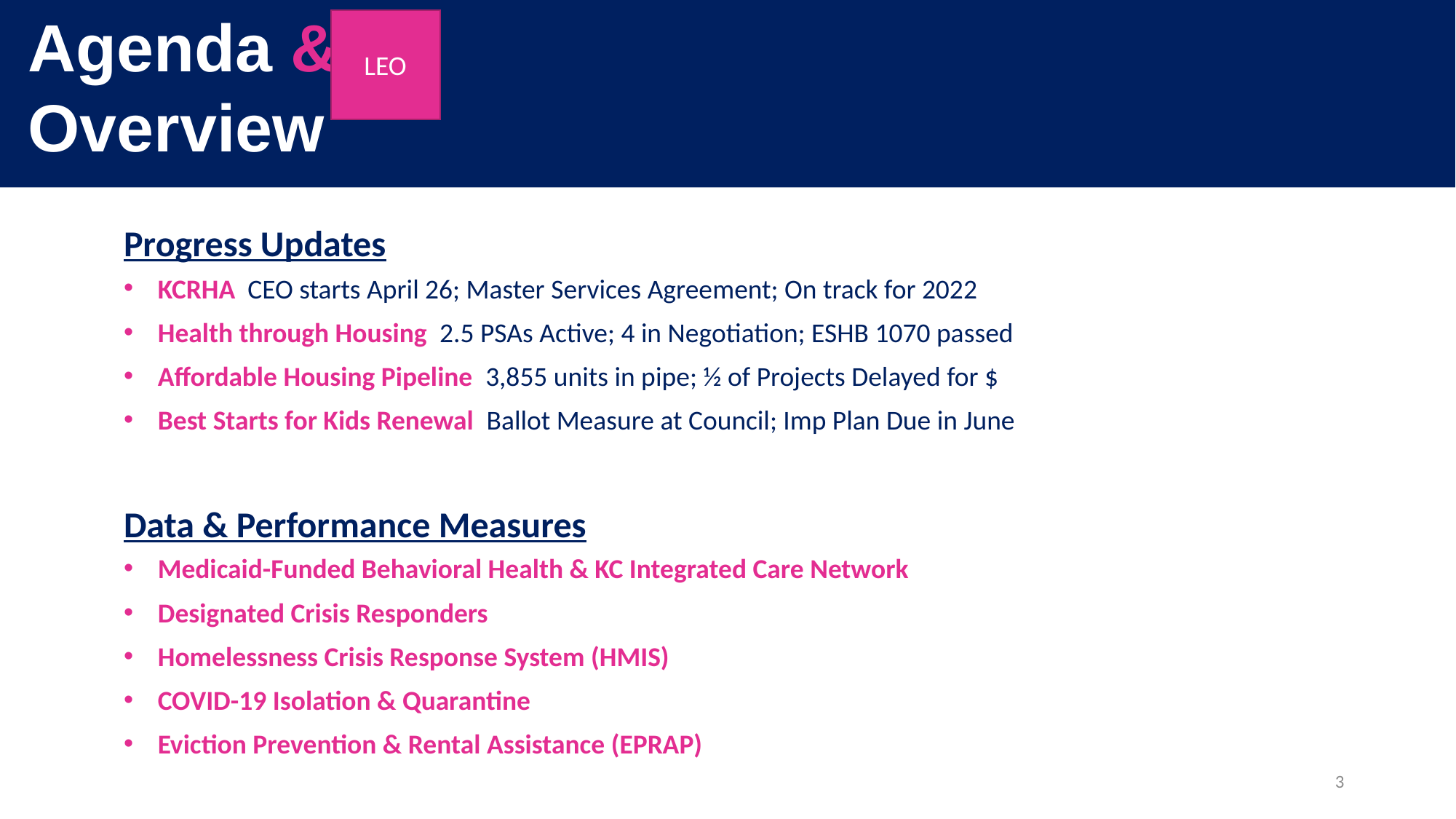

Agenda & Overview
LEO
Progress Updates
KCRHA  CEO starts April 26; Master Services Agreement; On track for 2022
Health through Housing  2.5 PSAs Active; 4 in Negotiation; ESHB 1070 passed
Affordable Housing Pipeline  3,855 units in pipe; ½ of Projects Delayed for $
Best Starts for Kids Renewal  Ballot Measure at Council; Imp Plan Due in June

Data & Performance Measures
Medicaid-Funded Behavioral Health & KC Integrated Care Network
Designated Crisis Responders
Homelessness Crisis Response System (HMIS)
COVID-19 Isolation & Quarantine
Eviction Prevention & Rental Assistance (EPRAP)

3